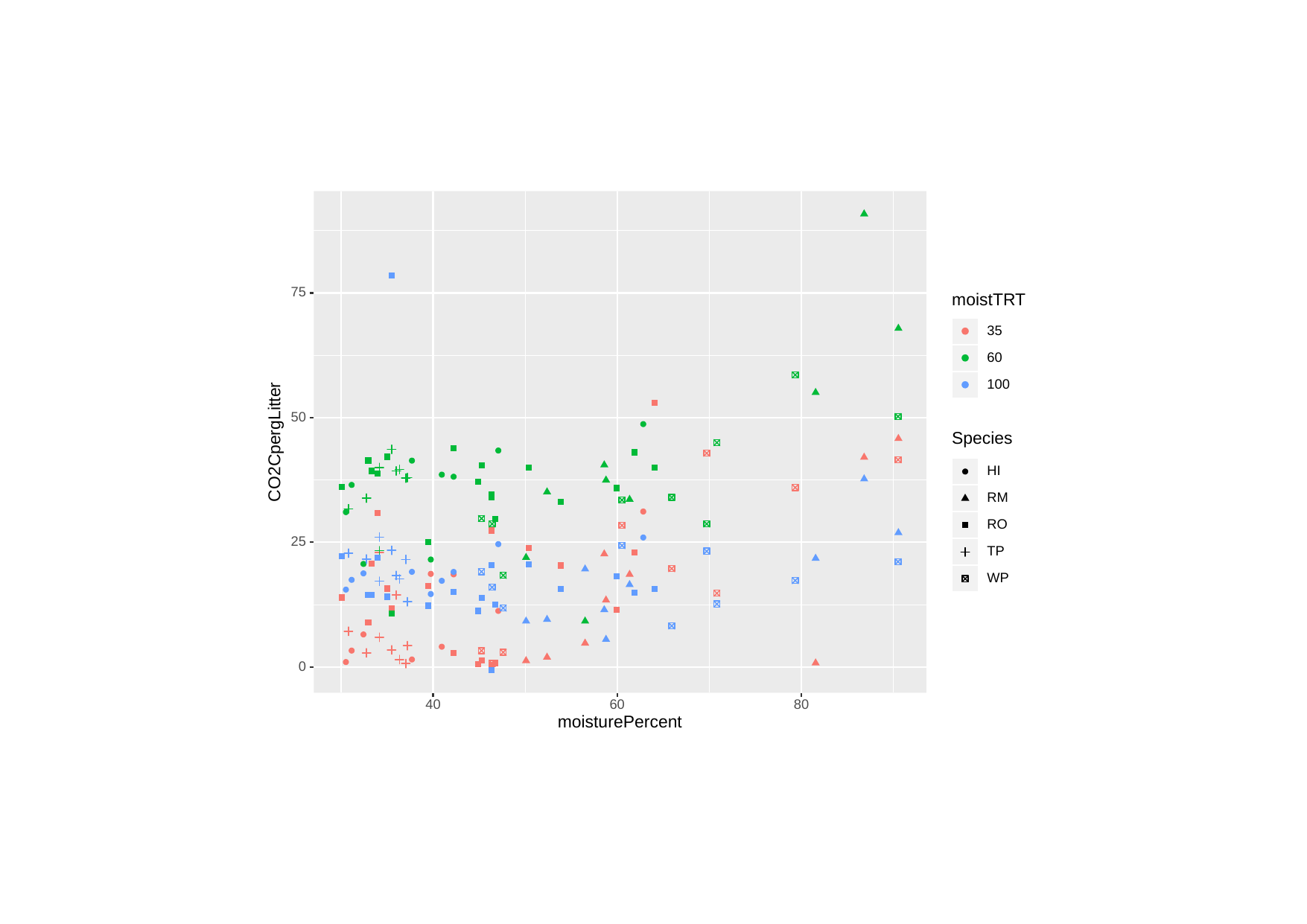

75

moistTRT

35

60

100

50

Species

CO2CpergLitter

HI

RM

RO

25

TP

WP

0

40
60
80
moisturePercent